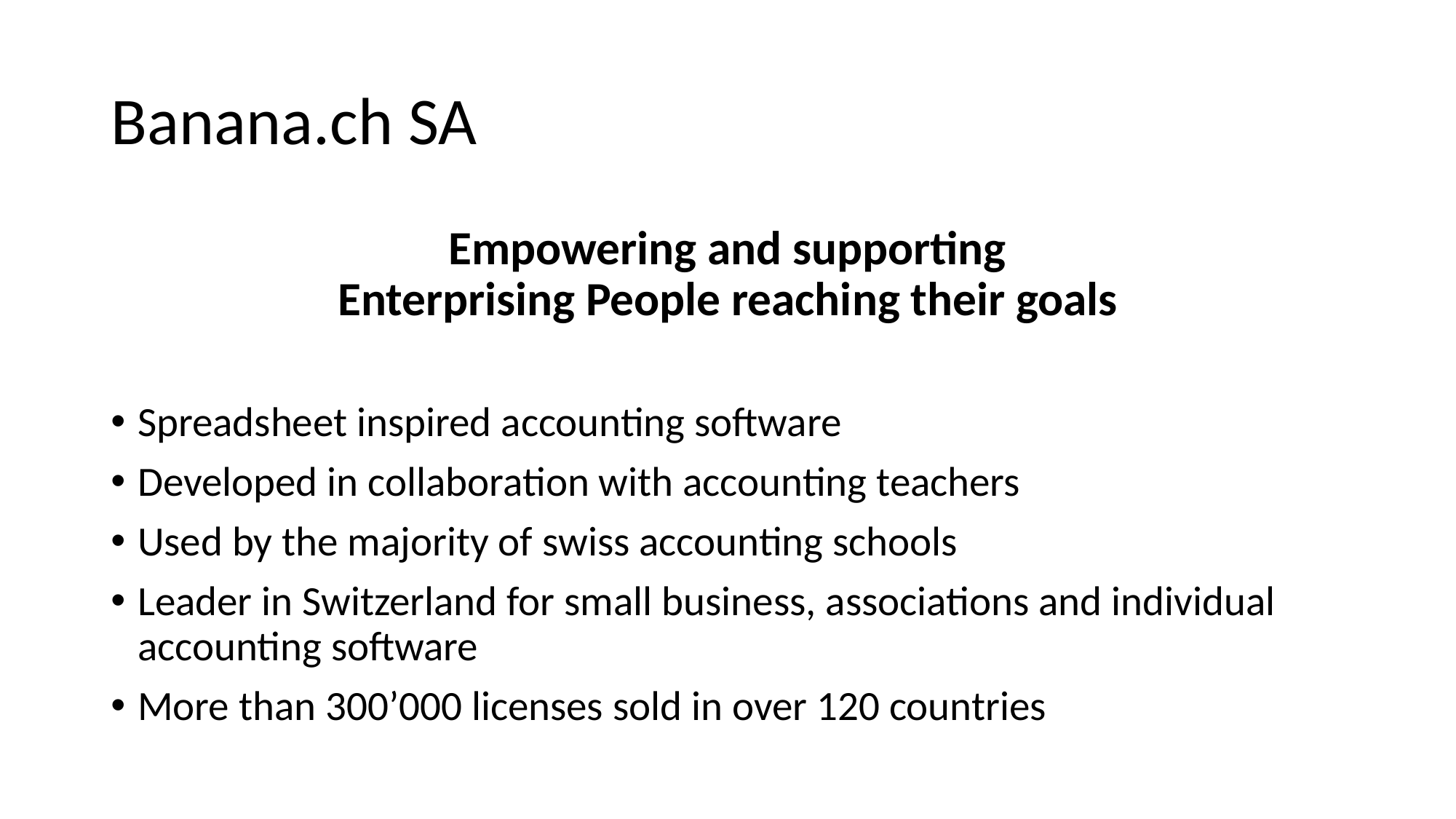

# Banana.ch SA
Empowering and supporting
Enterprising People reaching their goals

Spreadsheet inspired accounting software
Developed in collaboration with accounting teachers
Used by the majority of swiss accounting schools
Leader in Switzerland for small business, associations and individual accounting software
More than 300’000 licenses sold in over 120 countries